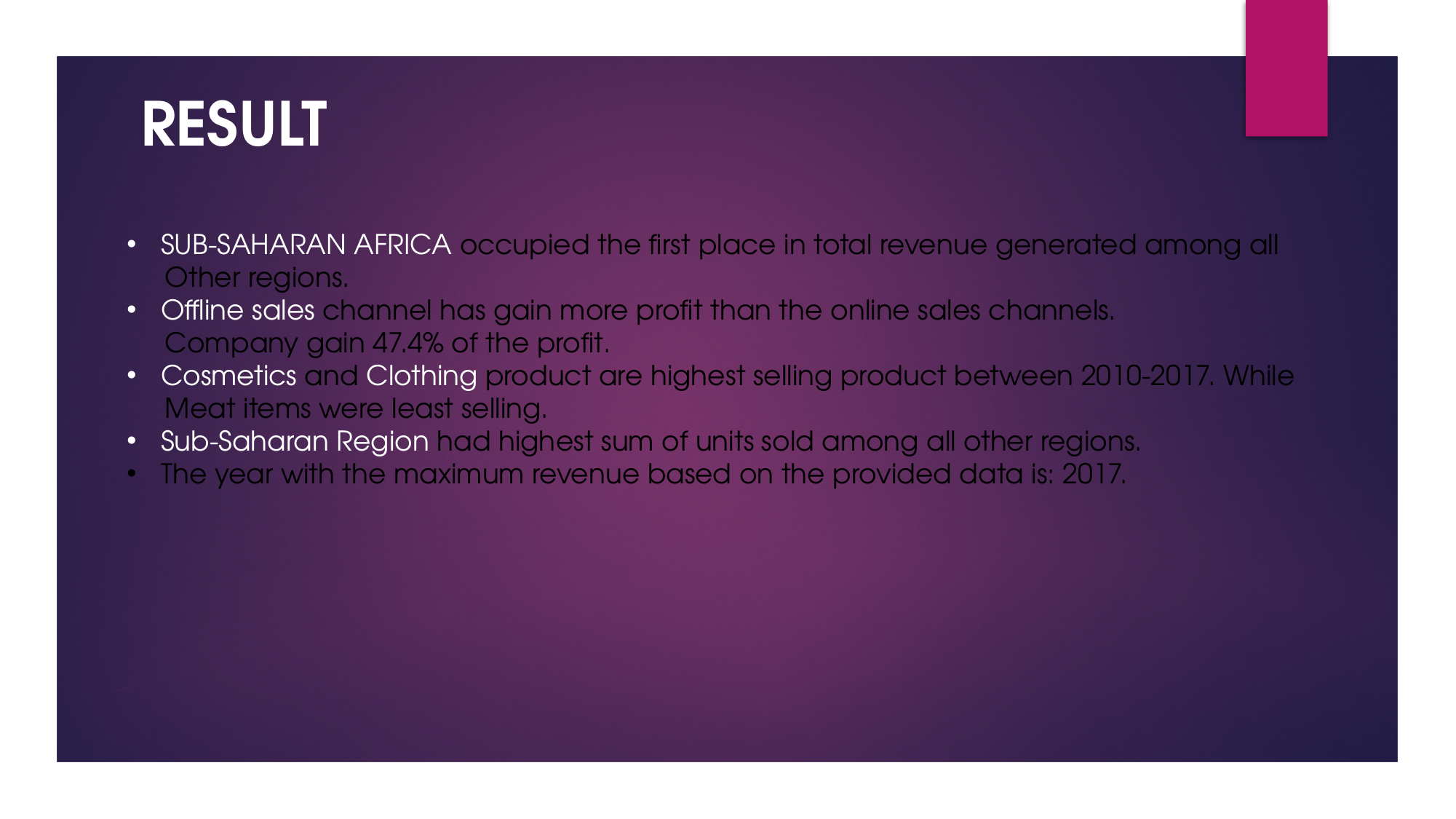

RESULT
SUB-SAHARAN AFRICA occupied the first place in total revenue generated among all
     Other regions.
Offline sales channel has gain more profit than the online sales channels.
     Company gain 47.4% of the profit.
Cosmetics and Clothing product are highest selling product between 2010-2017. While
     Meat items were least selling.
Sub-Saharan Region had highest sum of units sold among all other regions.
The year with the maximum revenue based on the provided data is: 2017.